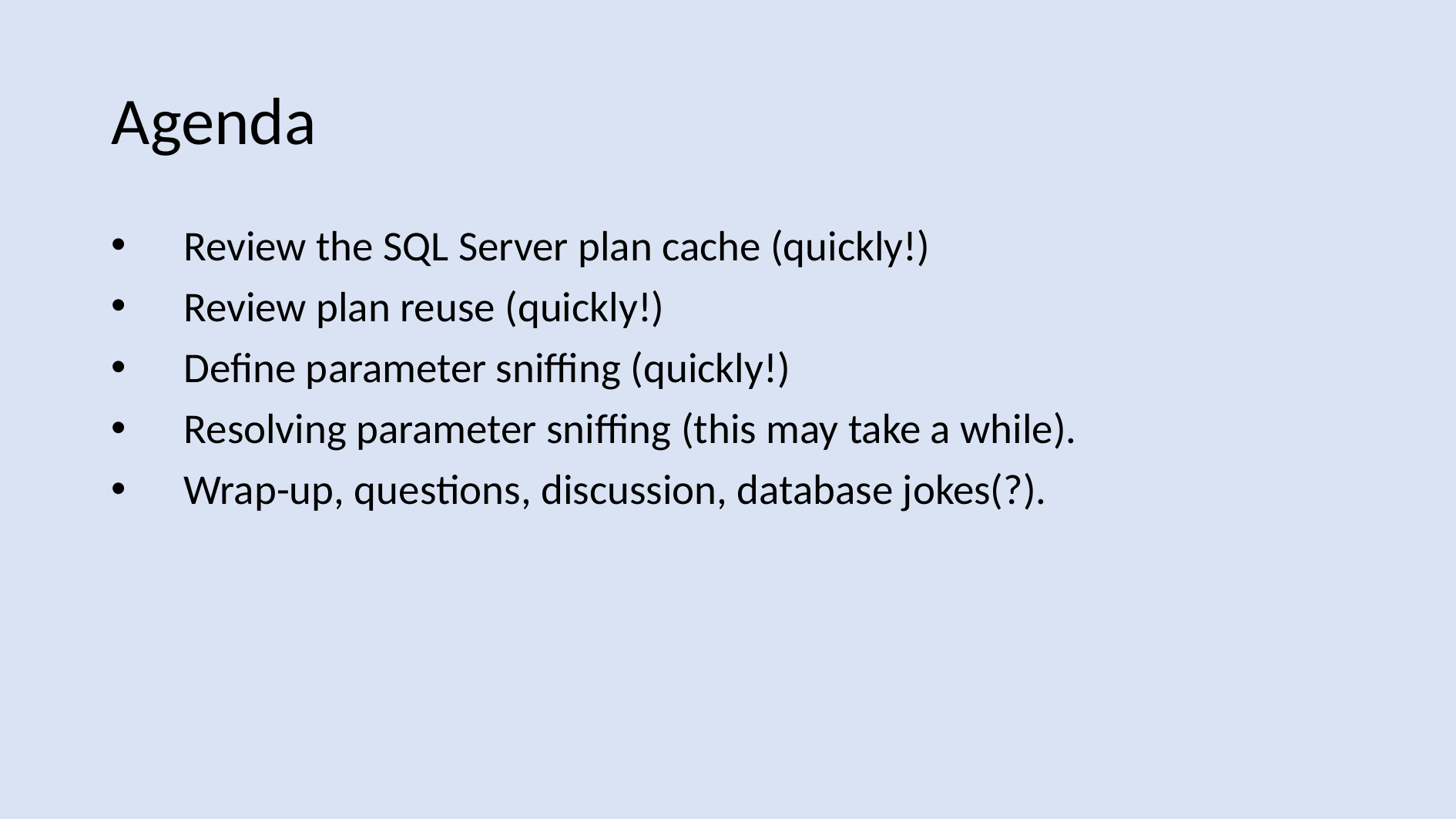

# Agenda
Review the SQL Server plan cache (quickly!)
Review plan reuse (quickly!)
Define parameter sniffing (quickly!)
Resolving parameter sniffing (this may take a while).
Wrap-up, questions, discussion, database jokes(?).